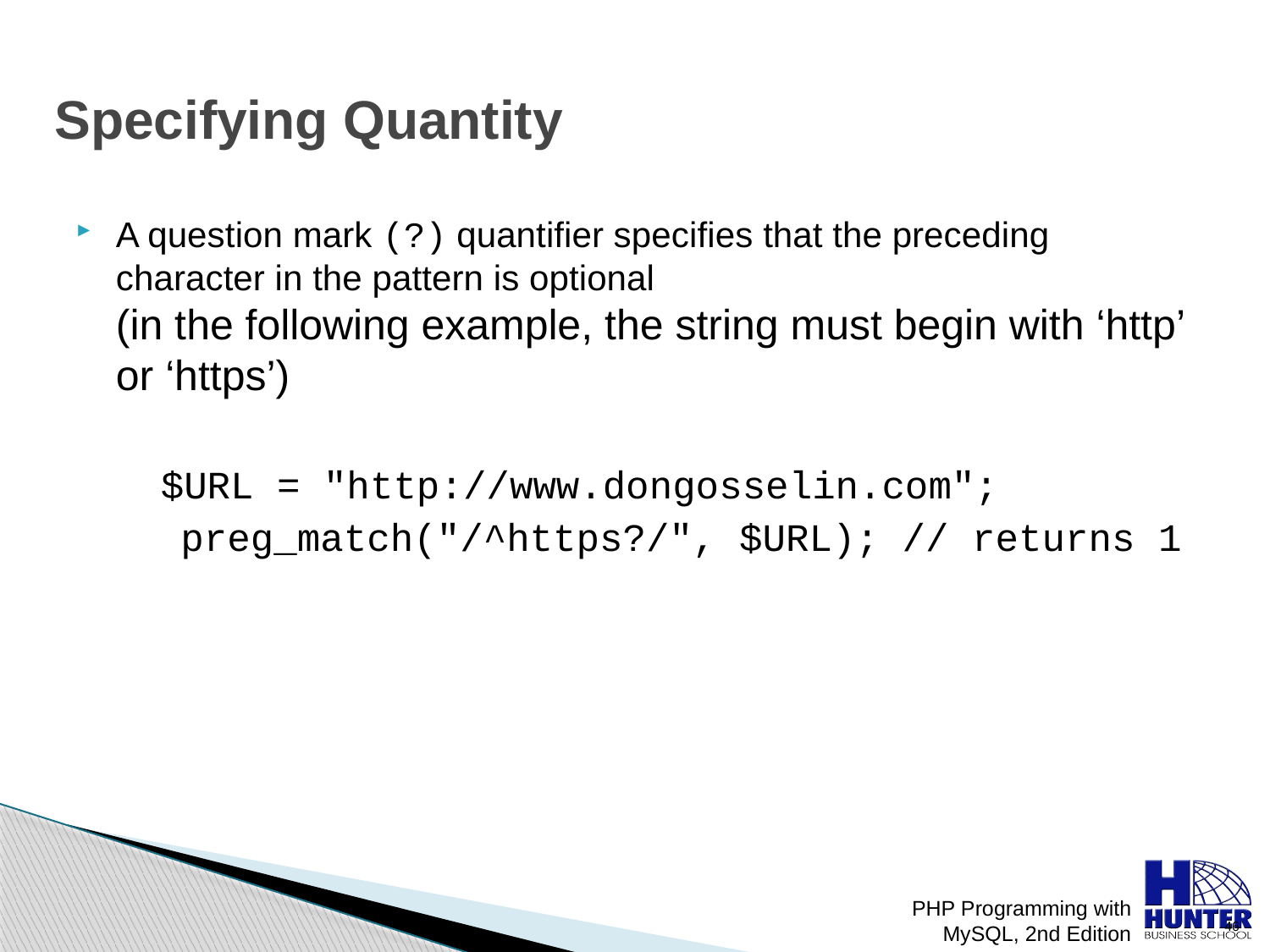

# Specifying Quantity
A question mark (?) quantifier specifies that the preceding character in the pattern is optional
(in the following example, the string must begin with ‘http’ or ‘https’)

	  $URL = "http://www.dongosselin.com";
    preg_match("/^https?/", $URL); // returns 1

PHP Programming with MySQL, 2nd Edition
 46